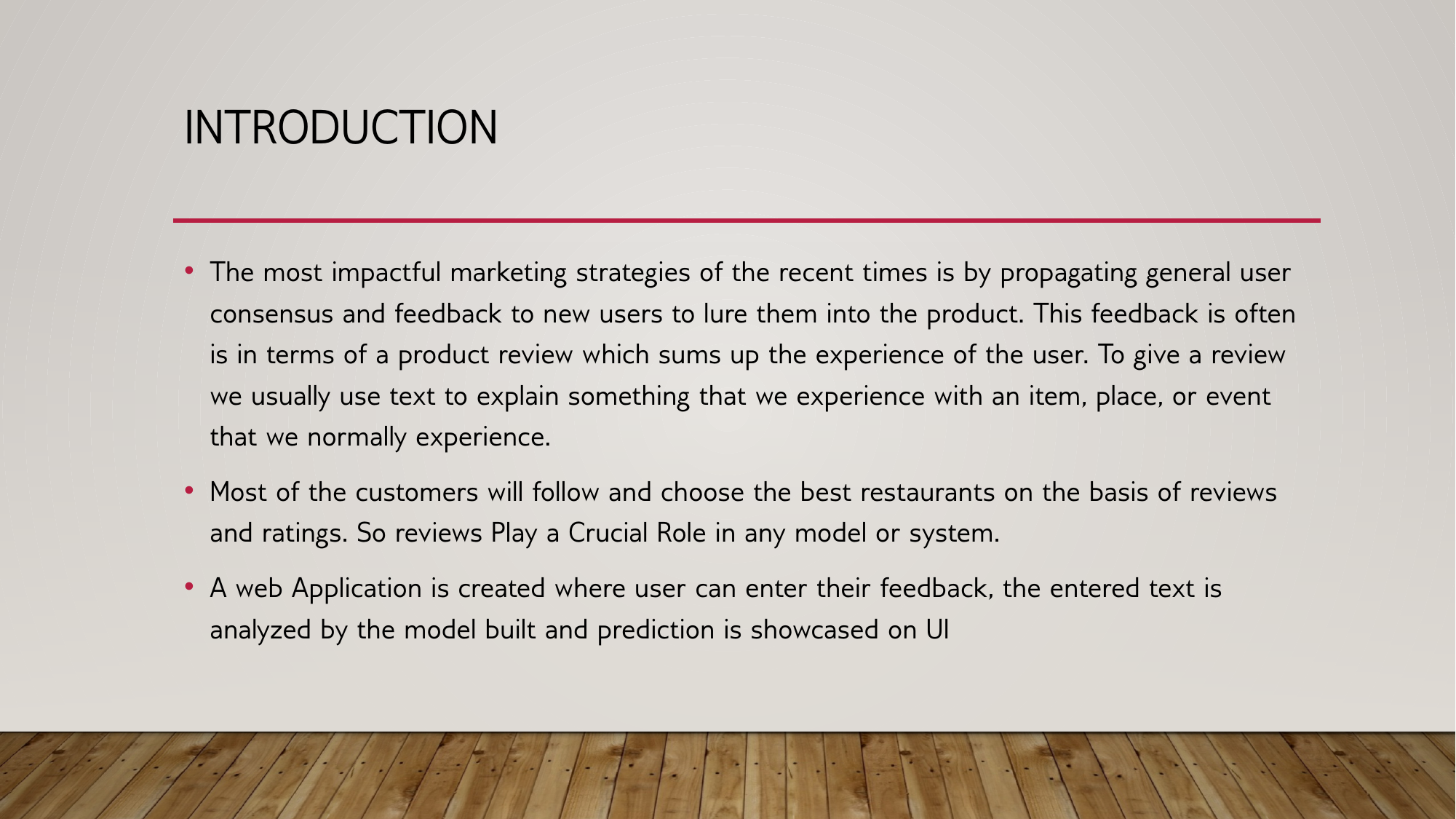

# introduction
The most impactful marketing strategies of the recent times is by propagating general user consensus and feedback to new users to lure them into the product. This feedback is often is in terms of a product review which sums up the experience of the user. To give a review we usually use text to explain something that we experience with an item, place, or event that we normally experience.
Most of the customers will follow and choose the best restaurants on the basis of reviews and ratings. So reviews Play a Crucial Role in any model or system.
A web Application is created where user can enter their feedback, the entered text is analyzed by the model built and prediction is showcased on UI